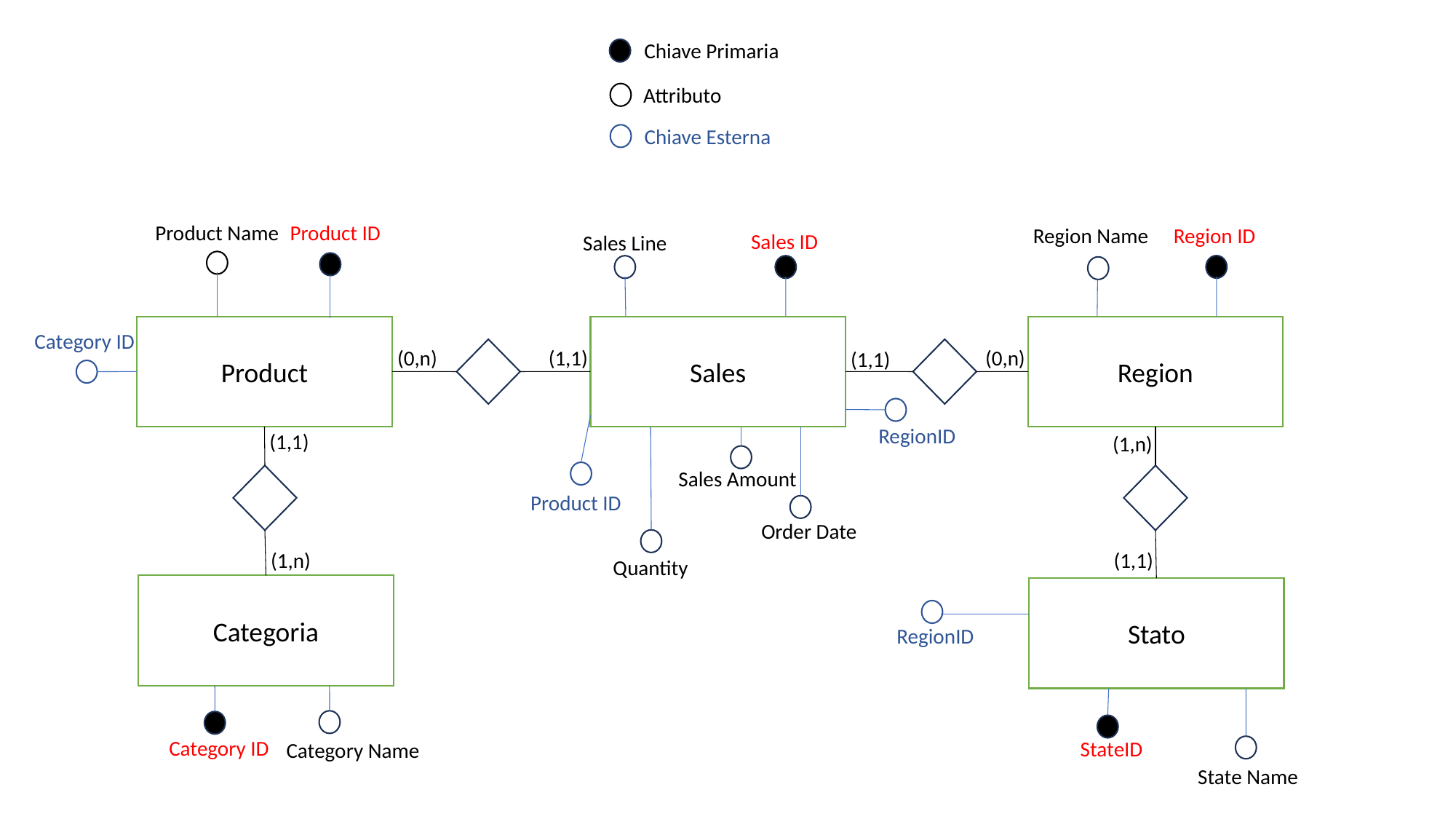

#
Chiave Primaria

Attributo

Chiave Esterna

Product Name
Product ID
Region Name
Region ID
Sales ID
Sales Line

Product
Sales
Region
Category ID
(0,n)
(0,n)

(1,1)

(1,1)

RegionID
(1,1)
(1,n)

Sales Amount

Product ID

Order Date

(1,n)
(1,1)
Quantity
Categoria
Stato

RegionID

Category ID
StateID
Category Name

State Name